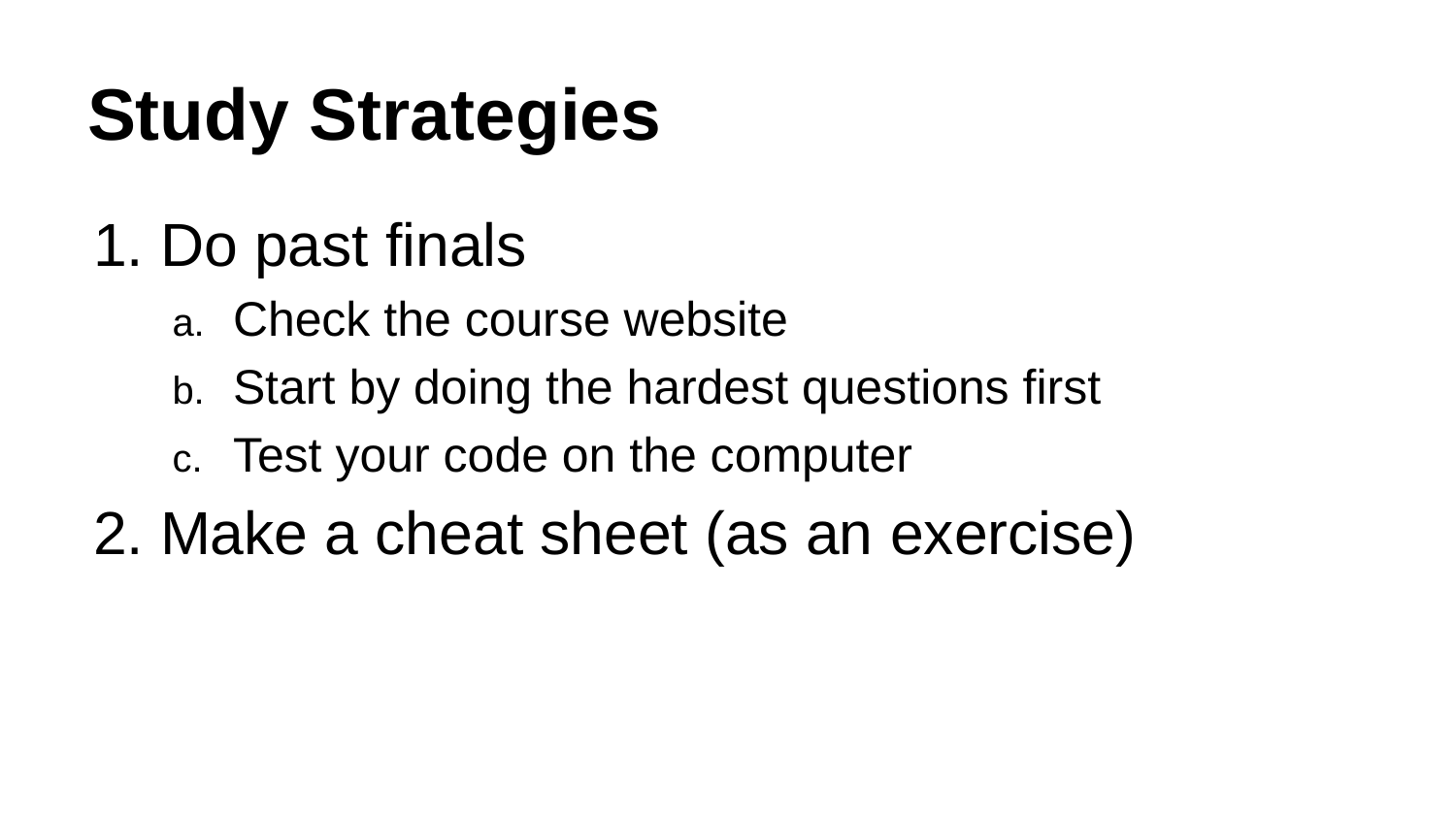

# Study Strategies
Do past finals
Check the course website
Start by doing the hardest questions first
Test your code on the computer
Make a cheat sheet (as an exercise)